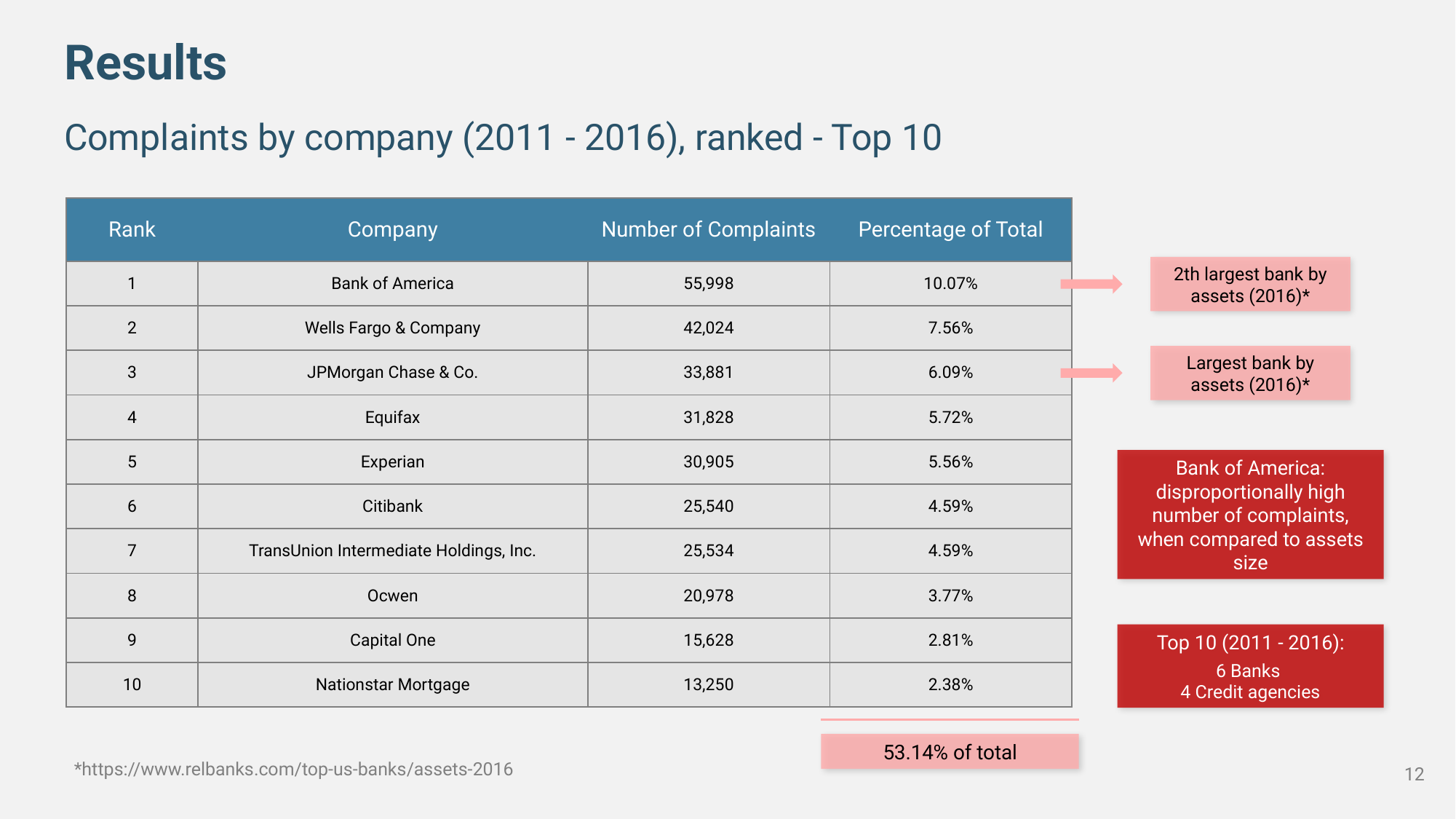

Results
Complaints by company (2011 - 2016), ranked - Top 10
| Rank | Company | Number of Complaints | Percentage of Total |
| --- | --- | --- | --- |
| 1 | Bank of America | 55,998 | 10.07% |
| 2 | Wells Fargo & Company | 42,024 | 7.56% |
| 3 | JPMorgan Chase & Co. | 33,881 | 6.09% |
| 4 | Equifax | 31,828 | 5.72% |
| 5 | Experian | 30,905 | 5.56% |
| 6 | Citibank | 25,540 | 4.59% |
| 7 | TransUnion Intermediate Holdings, Inc. | 25,534 | 4.59% |
| 8 | Ocwen | 20,978 | 3.77% |
| 9 | Capital One | 15,628 | 2.81% |
| 10 | Nationstar Mortgage | 13,250 | 2.38% |
2th largest bank by assets (2016)*

Largest bank by assets (2016)*

Bank of America:
disproportionally high number of complaints, when compared to assets size
Top 10 (2011 - 2016):

6 Banks
4 Credit agencies
53.14% of total
12
*https://www.relbanks.com/top-us-banks/assets-2016